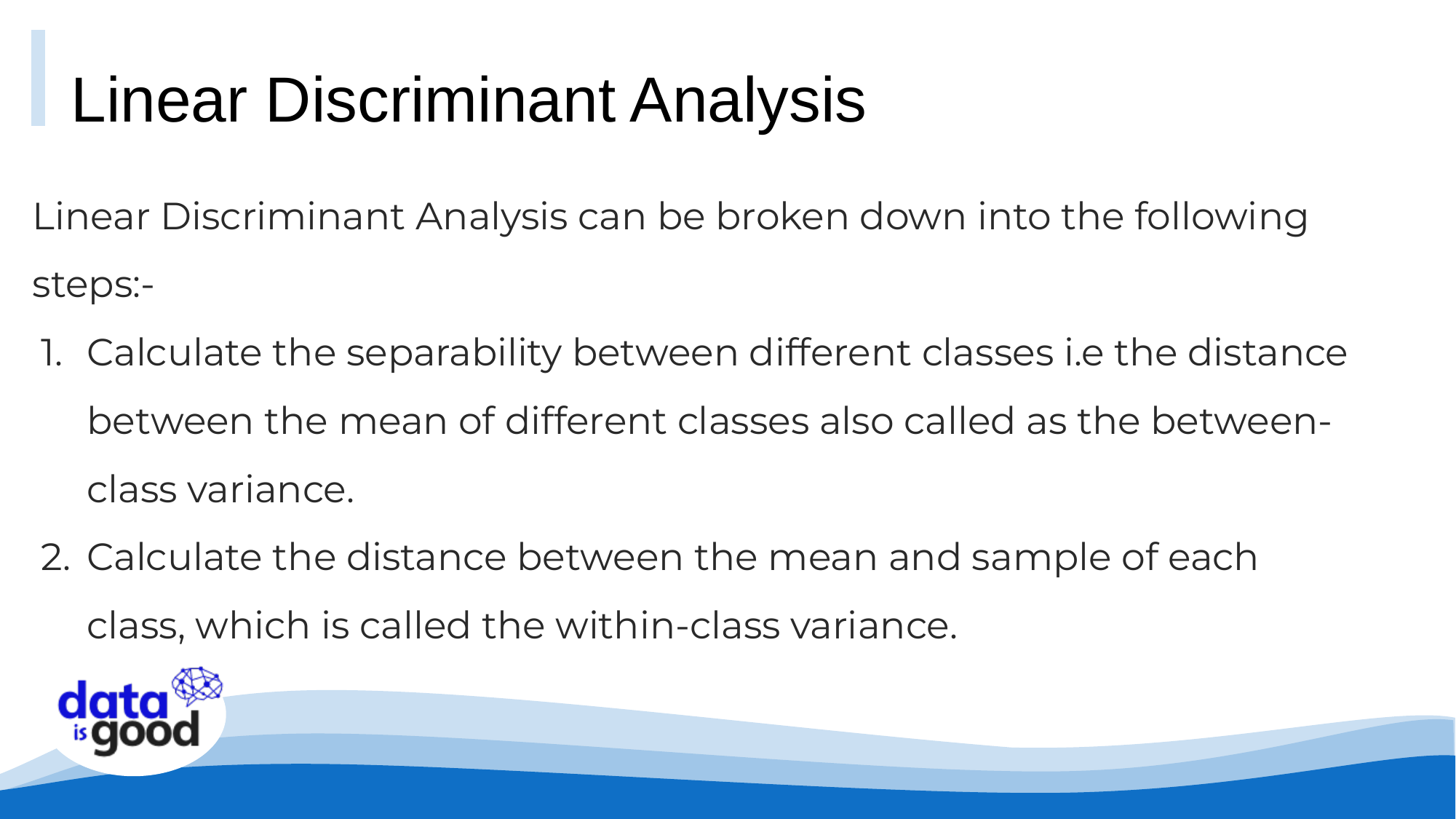

# Linear Discriminant Analysis
Linear Discriminant Analysis can be broken down into the following steps:-
Calculate the separability between different classes i.e the distance between the mean of different classes also called as the between-class variance.
Calculate the distance between the mean and sample of each class, which is called the within-class variance.